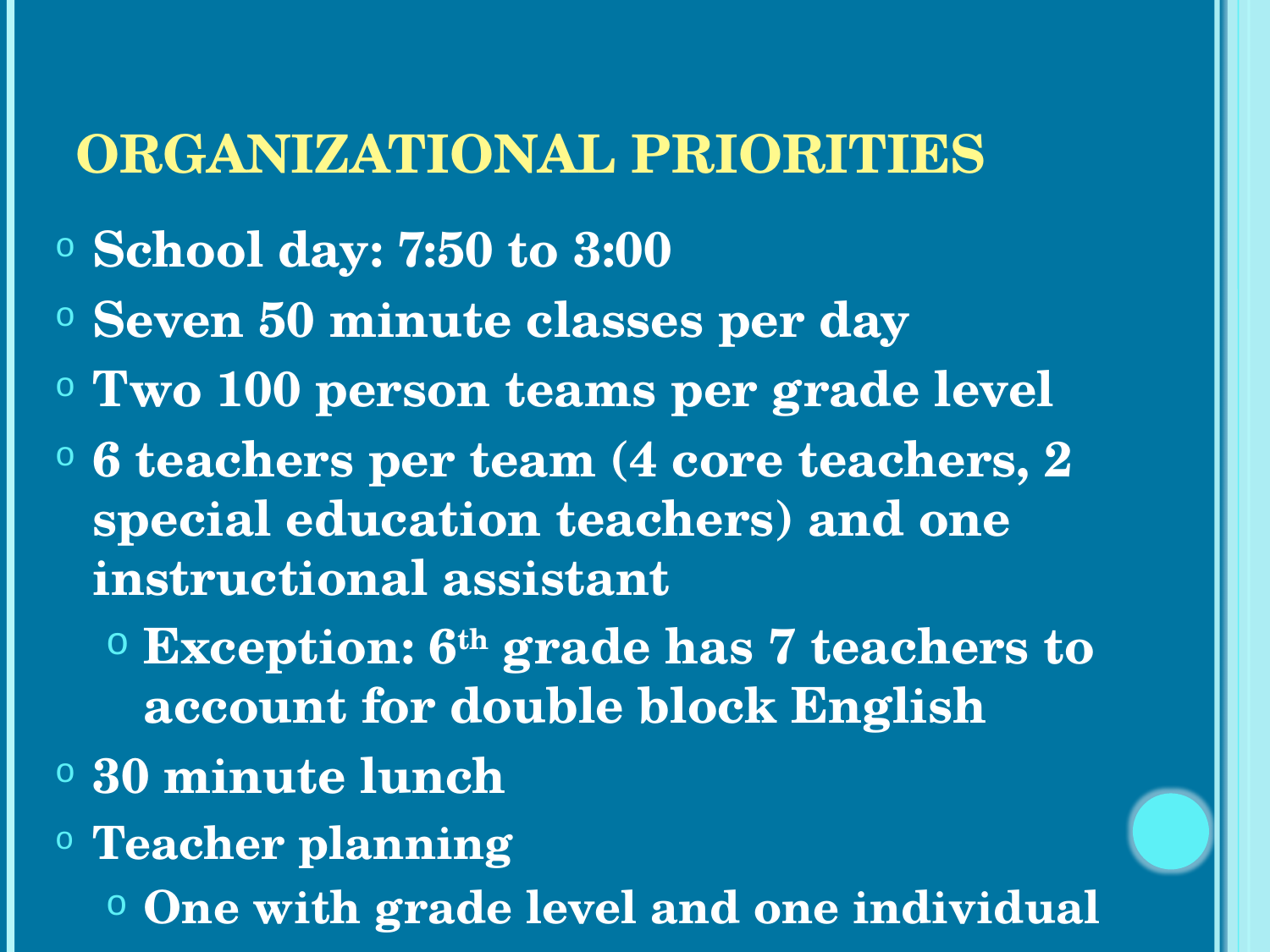

# Organizational Priorities
School day: 7:50 to 3:00
Seven 50 minute classes per day
Two 100 person teams per grade level
6 teachers per team (4 core teachers, 2 special education teachers) and one instructional assistant
Exception: 6th grade has 7 teachers to account for double block English
30 minute lunch
Teacher planning
One with grade level and one individual